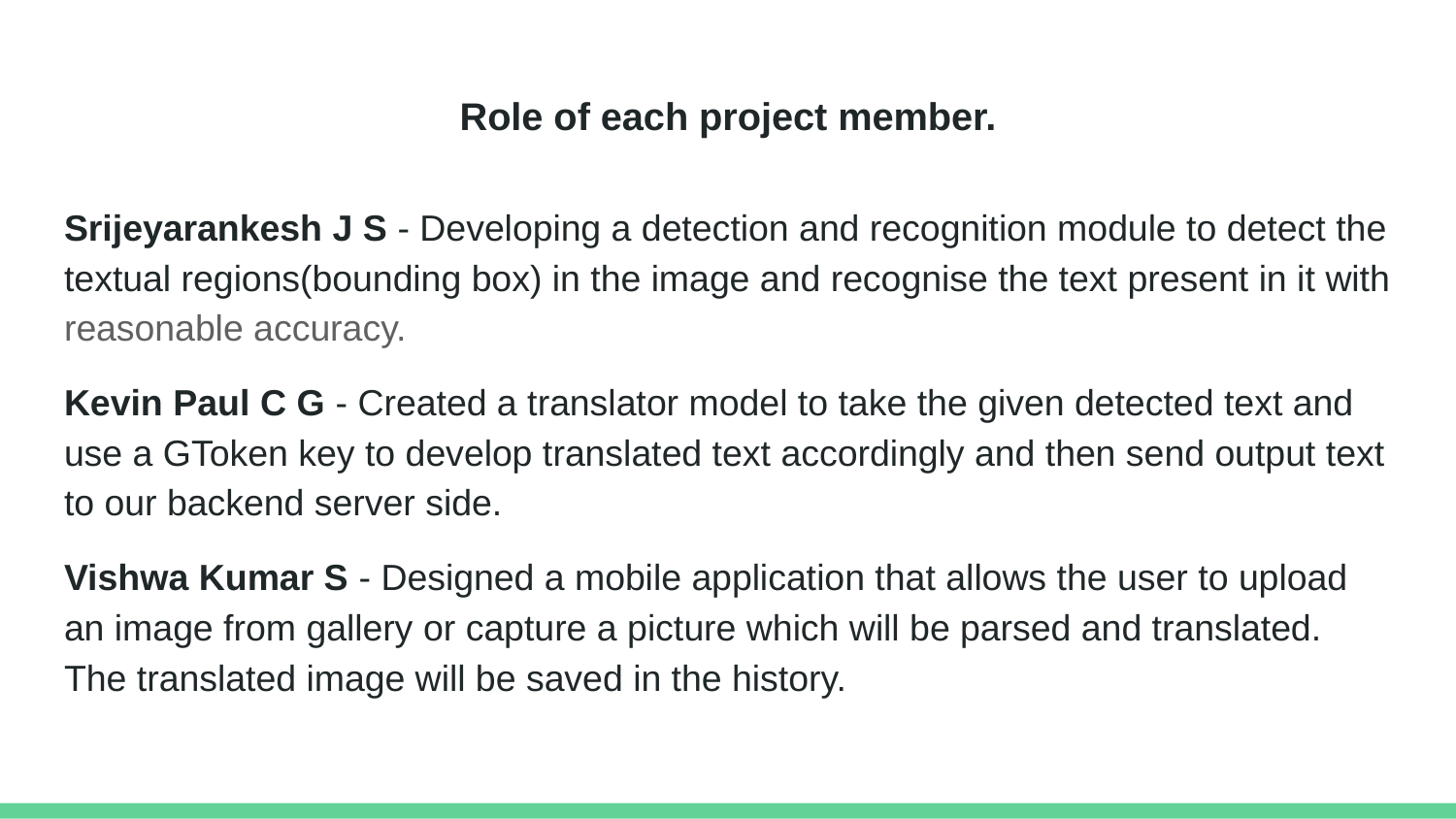

# Role of each project member.
Srijeyarankesh J S - Developing a detection and recognition module to detect the textual regions(bounding box) in the image and recognise the text present in it with reasonable accuracy.
Kevin Paul C G - Created a translator model to take the given detected text and use a GToken key to develop translated text accordingly and then send output text to our backend server side.
Vishwa Kumar S - Designed a mobile application that allows the user to upload an image from gallery or capture a picture which will be parsed and translated. The translated image will be saved in the history.